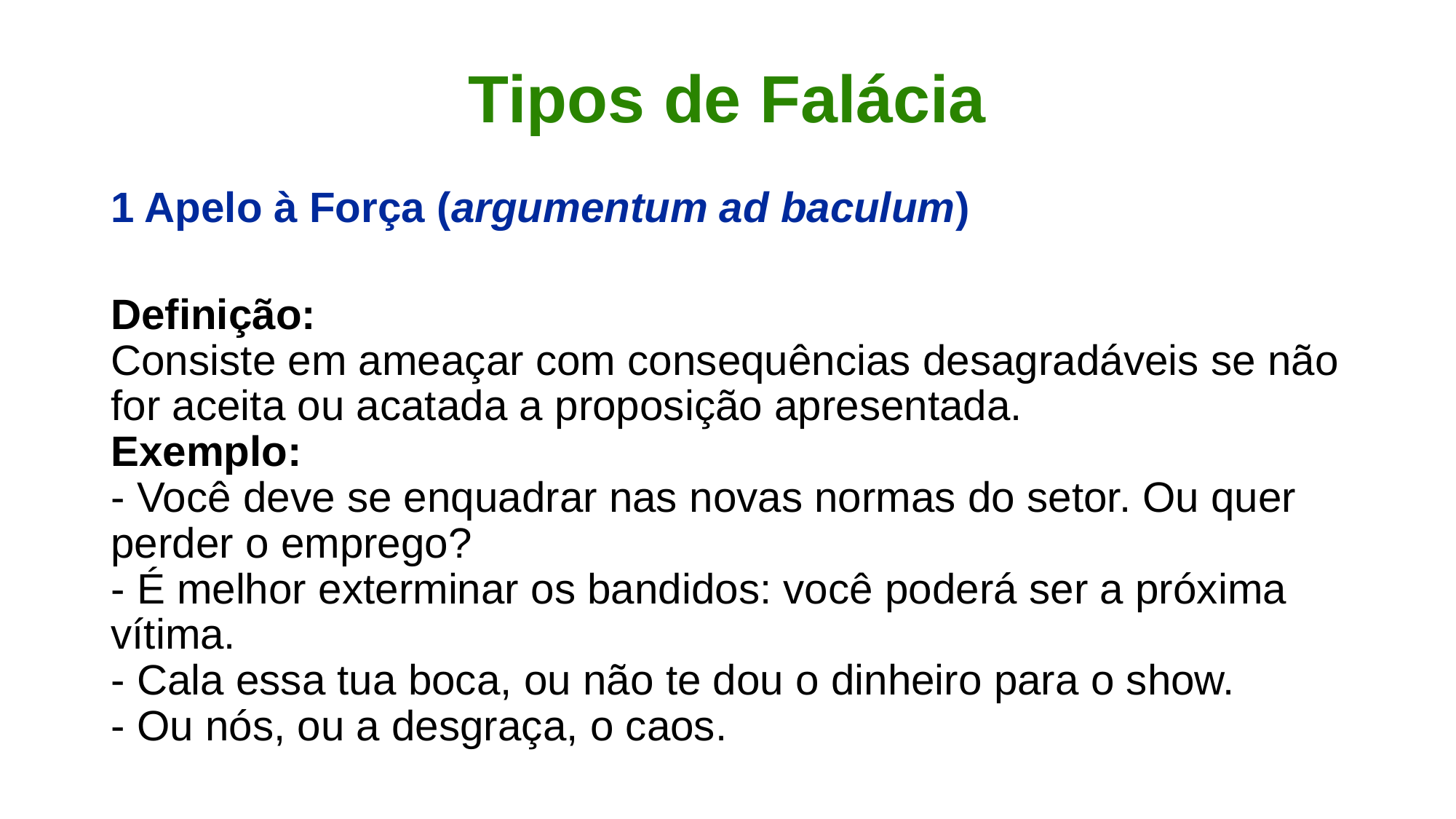

# Tipos de Falácia
1 Apelo à Força (argumentum ad baculum)
Definição:
Consiste em ameaçar com consequências desagradáveis se não for aceita ou acatada a proposição apresentada.
Exemplo:
- Você deve se enquadrar nas novas normas do setor. Ou quer perder o emprego?
- É melhor exterminar os bandidos: você poderá ser a próxima vítima.
- Cala essa tua boca, ou não te dou o dinheiro para o show.
- Ou nós, ou a desgraça, o caos.